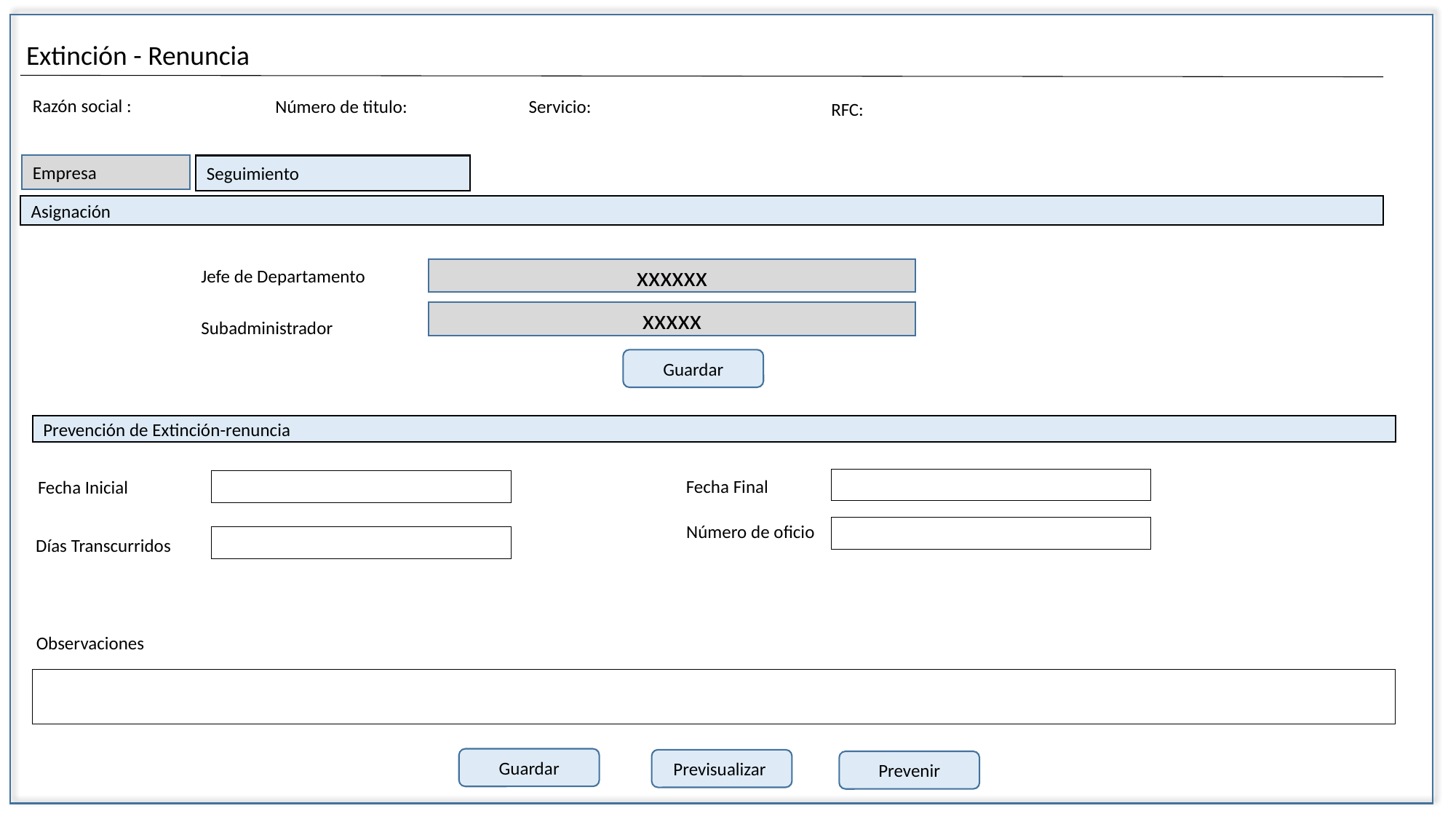

Extinción - Renuncia
Razón social :
Número de titulo:
Servicio:
RFC:
Empresa
Seguimiento
Asignación
Jefe de Departamento
xxxxxx
xxxxx
Subadministrador
Guardar
Prevención de Extinción-renuncia
Fecha Final
Fecha Inicial
Número de oficio
Días Transcurridos
Observaciones
Guardar
Previsualizar
Prevenir